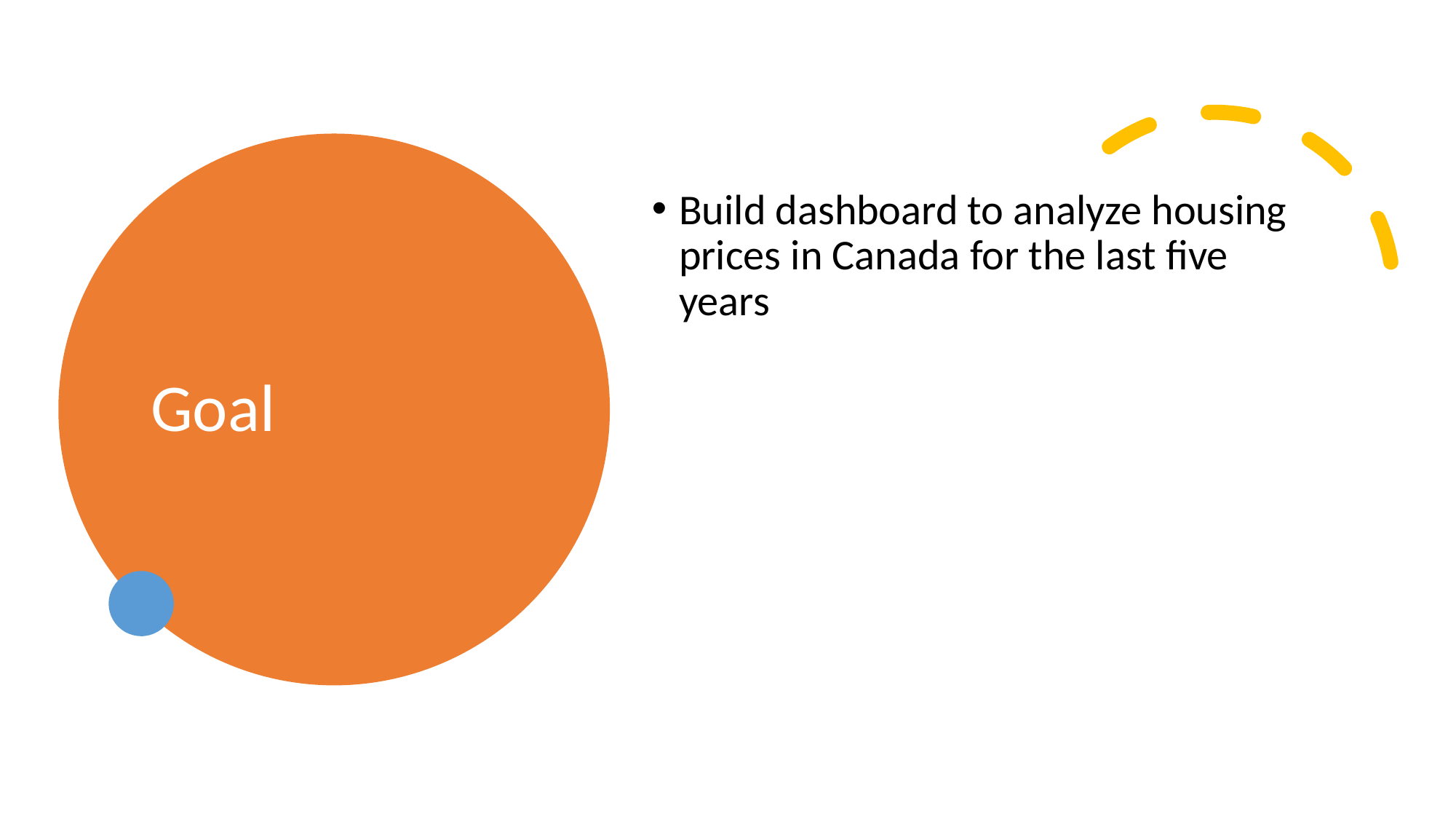

# Goal
Build dashboard to analyze housing prices in Canada for the last five years